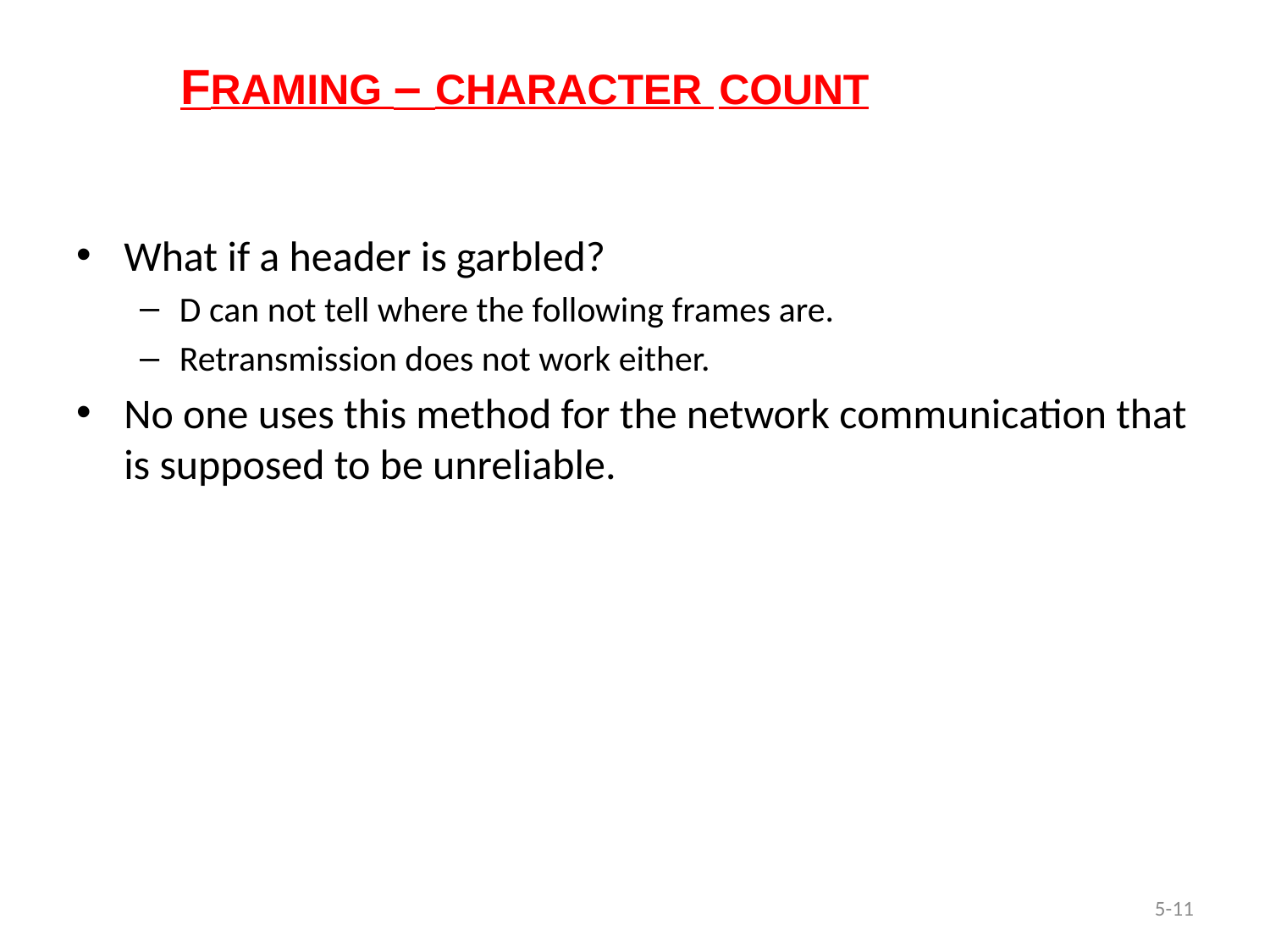

FRAMING – CHARACTER COUNT
What if a header is garbled?
D can not tell where the following frames are.
Retransmission does not work either.
No one uses this method for the network communication that is supposed to be unreliable.
5-11